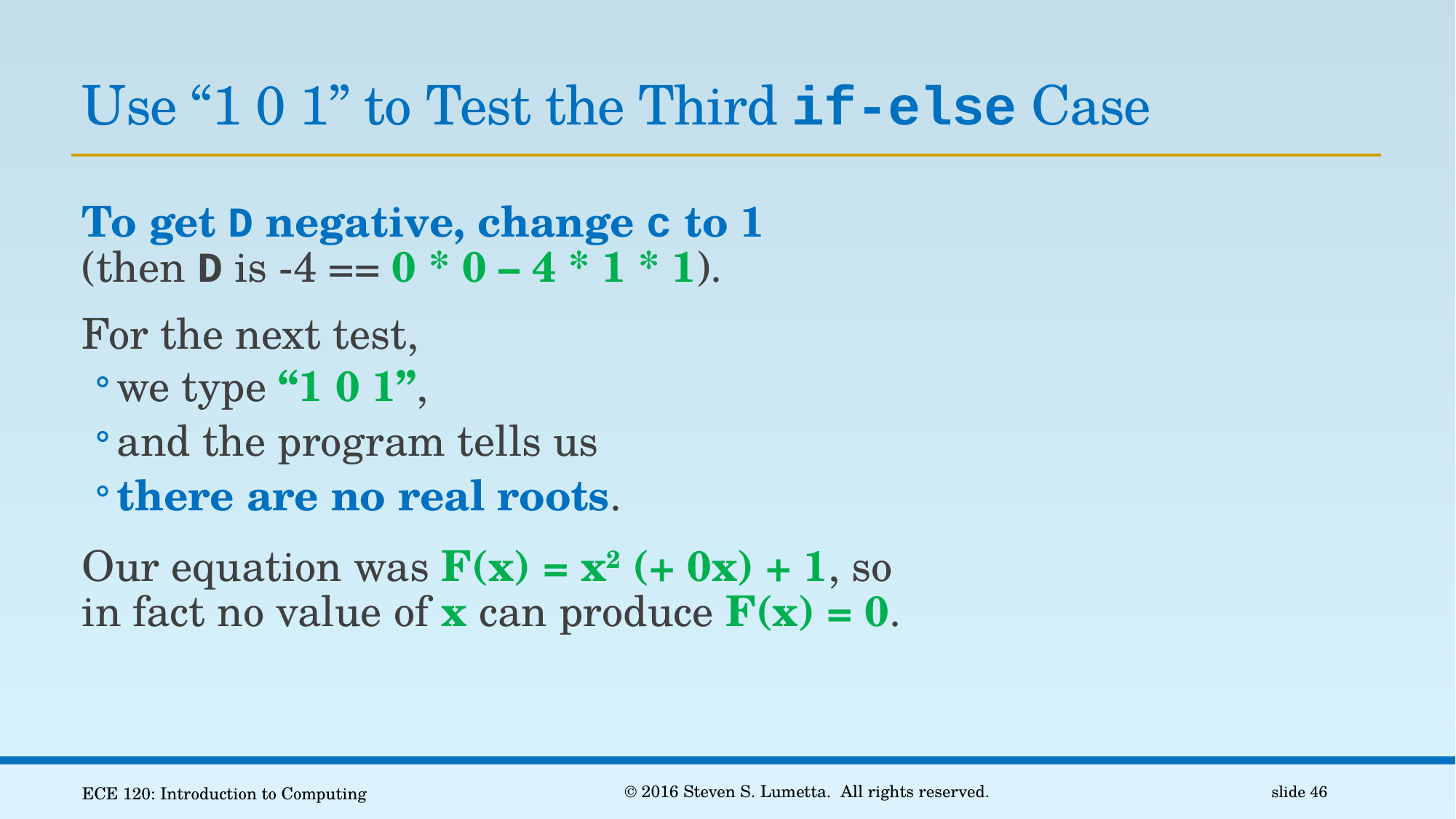

# Use “1 0 1” to Test the Third if-else Case
To get D negative, change c to 1
(then D is -4 == 0 * 0 – 4 * 1 * 1).
For the next test,
we type “1 0 1”,
and the program tells us
there are no real roots.
Our equation was F(x) = x2 (+ 0x) + 1, so
in fact no value of x can produce F(x) = 0.

ECE 120: Introduction to Computing
© 2016 Steven S. Lumetta.  All rights reserved.
slide 46